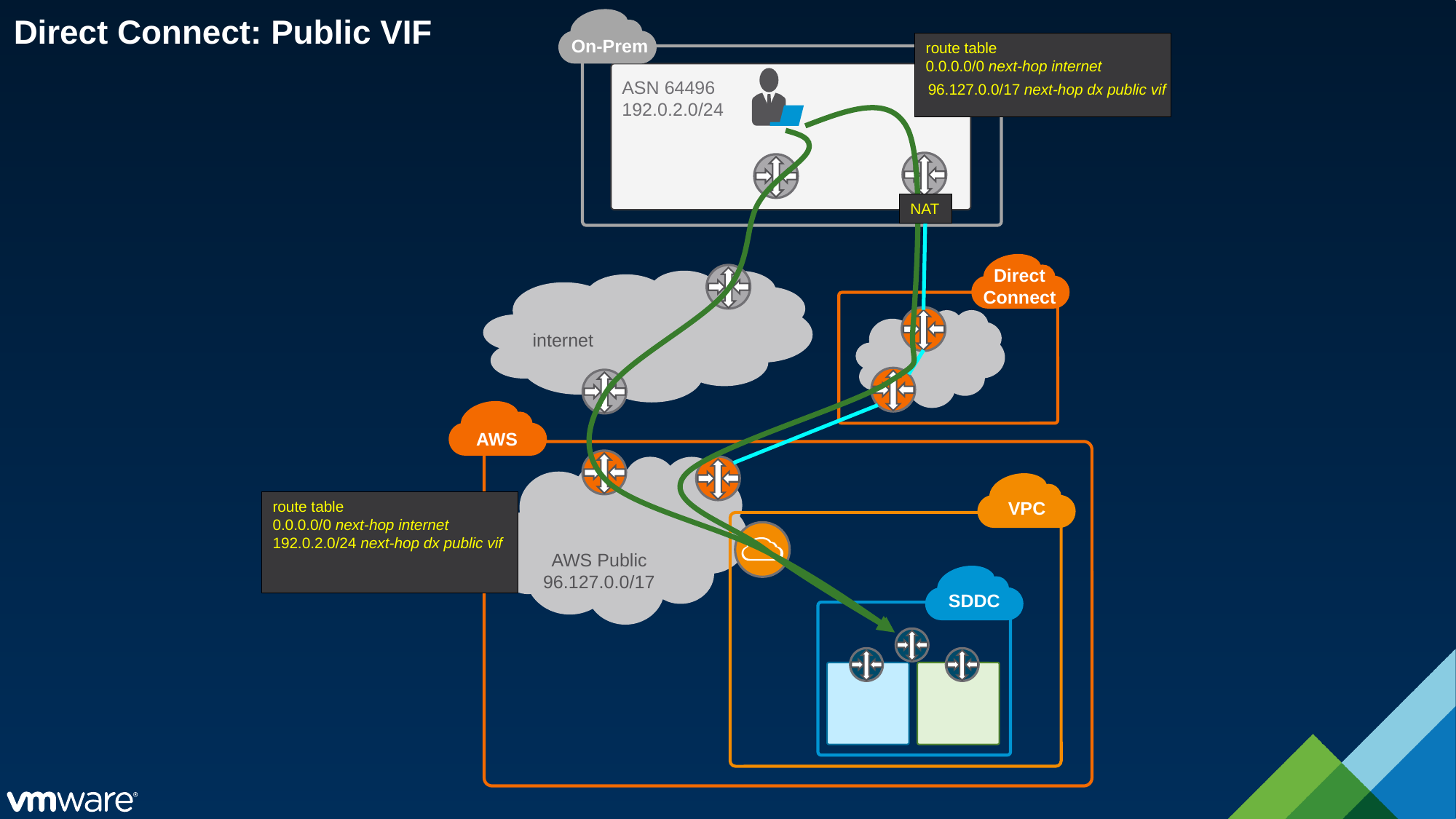

# Direct Connect: Public VIF

On-Prem
route table
0.0.0.0/0 next-hop internet

ASN 64496
192.0.2.0/24
96.127.0.0/17 next-hop dx public vif

NAT

Direct
Connect

internet

AWS

VPC
route table
0.0.0.0/0 next-hop internet
192.0.2.0/24 next-hop dx public vif

AWS Public
96.127.0.0/17

SDDC